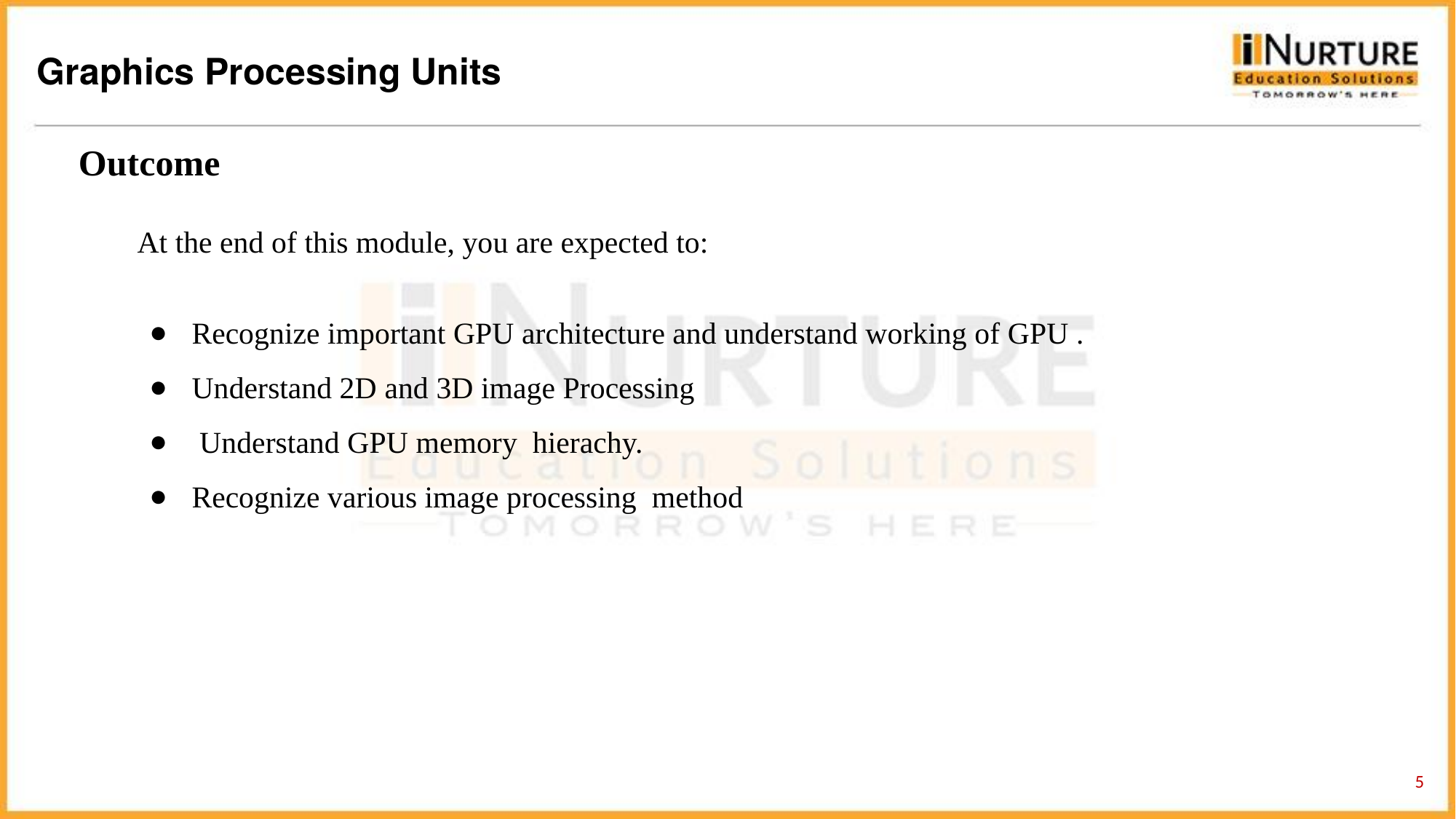

Graphics Processing Units

Outcome

At the end of this module, you are expected to:

Recognize important GPU architecture and understand working of GPU .
Understand 2D and 3D image Processing
 Understand GPU memory  hierachy.
Recognize various image processing  method

5